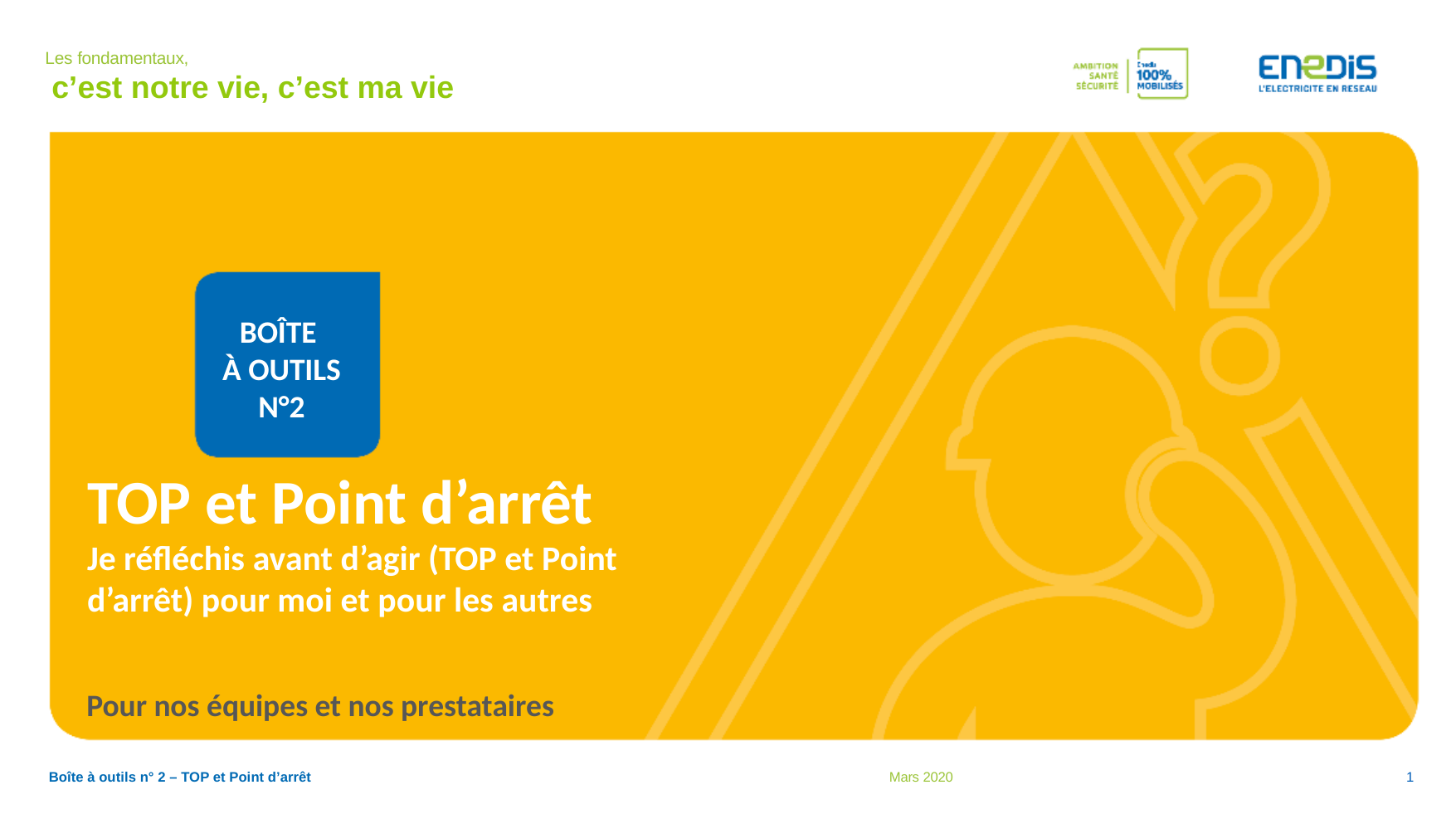

Boîte
à outils n°2

TOP et Point d’arrêt
Je réfléchis avant d’agir (TOP et Point d’arrêt) pour moi et pour les autres
Pour nos équipes et nos prestataires